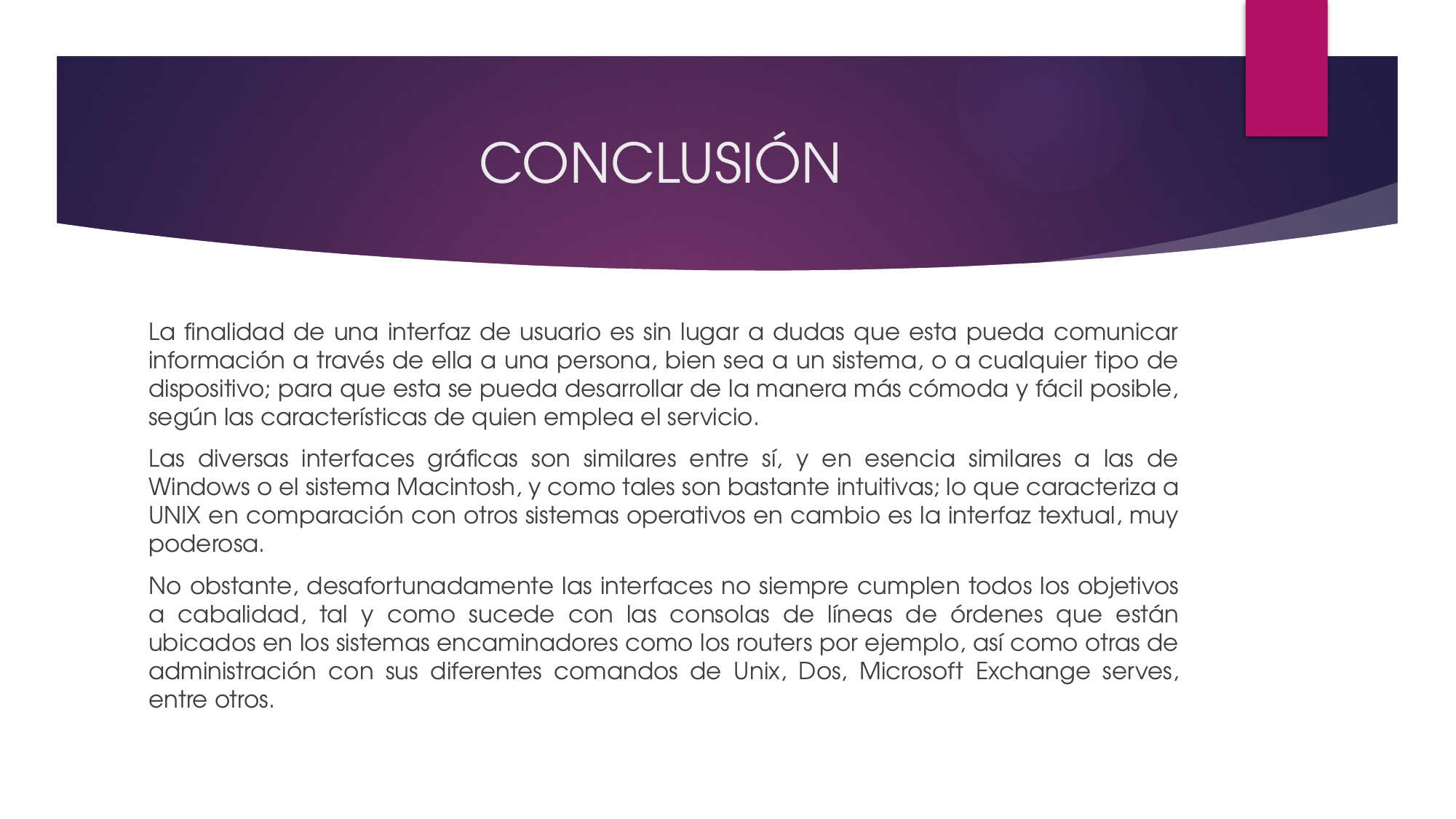

# CONCLUSIÓN
La finalidad de una interfaz de usuario es sin lugar a dudas que esta pueda comunicar información a través de ella a una persona, bien sea a un sistema, o a cualquier tipo de dispositivo; para que esta se pueda desarrollar de la manera más cómoda y fácil posible, según las características de quien emplea el servicio.
Las diversas interfaces gráficas son similares entre sí, y en esencia similares a las de Windows o el sistema Macintosh, y como tales son bastante intuitivas; lo que caracteriza a UNIX en comparación con otros sistemas operativos en cambio es la interfaz textual, muy poderosa.
No obstante, desafortunadamente las interfaces no siempre cumplen todos los objetivos a cabalidad, tal y como sucede con las consolas de líneas de órdenes que están ubicados en los sistemas encaminadores como los routers por ejemplo, así como otras de administración con sus diferentes comandos de Unix, Dos, Microsoft Exchange serves, entre otros.